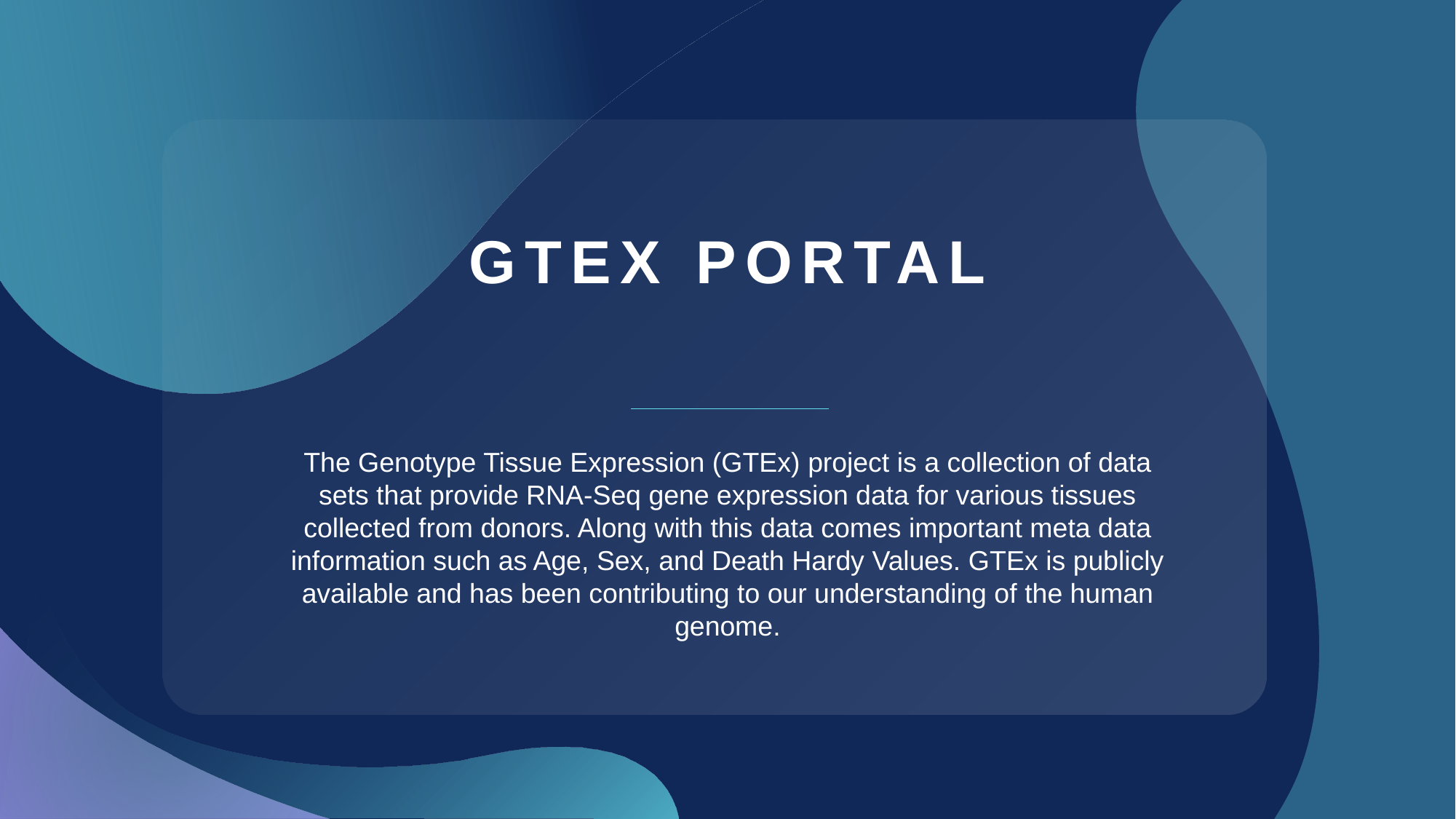

# GTEx Portal
The Genotype Tissue Expression (GTEx) project is a collection of data sets that provide RNA-Seq gene expression data for various tissues collected from donors. Along with this data comes important meta data information such as Age, Sex, and Death Hardy Values. GTEx is publicly available and has been contributing to our understanding of the human genome.